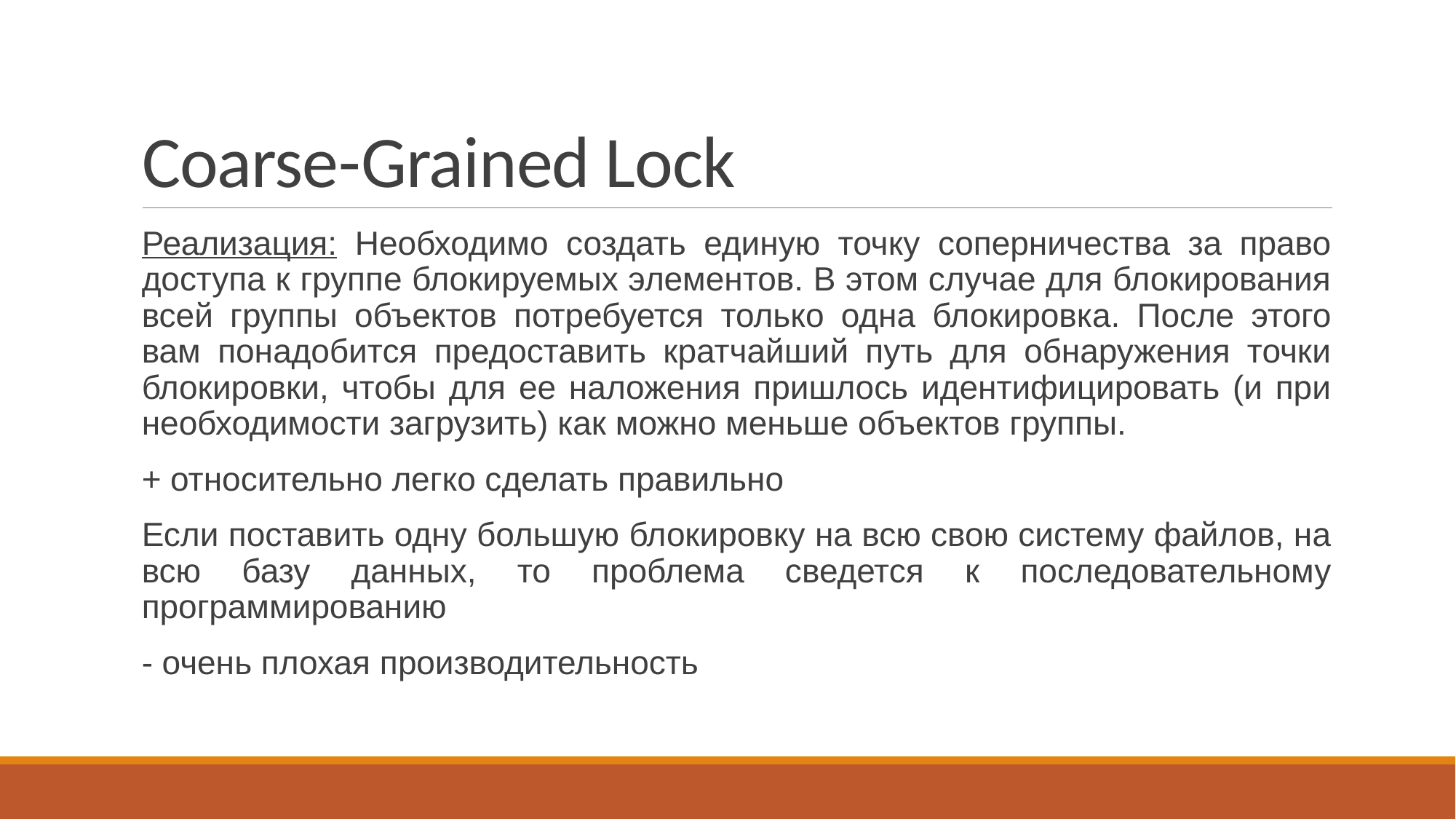

# Coarse-Grained Lock
Реализация: Необходимо создать единую точку соперничества за право доступа к группе блокируемых элементов. В этом случае для блокирования всей группы объектов потребуется только одна блокировка. После этого вам понадобится предоставить кратчайший путь для обнаружения точки блокировки, чтобы для ее наложения пришлось идентифицировать (и при необходимости загрузить) как можно меньше объектов группы.
+ относительно легко сделать правильно
Если поставить одну большую блокировку на всю свою систему файлов, на всю базу данных, то проблема сведется к последовательному программированию
- очень плохая производительность